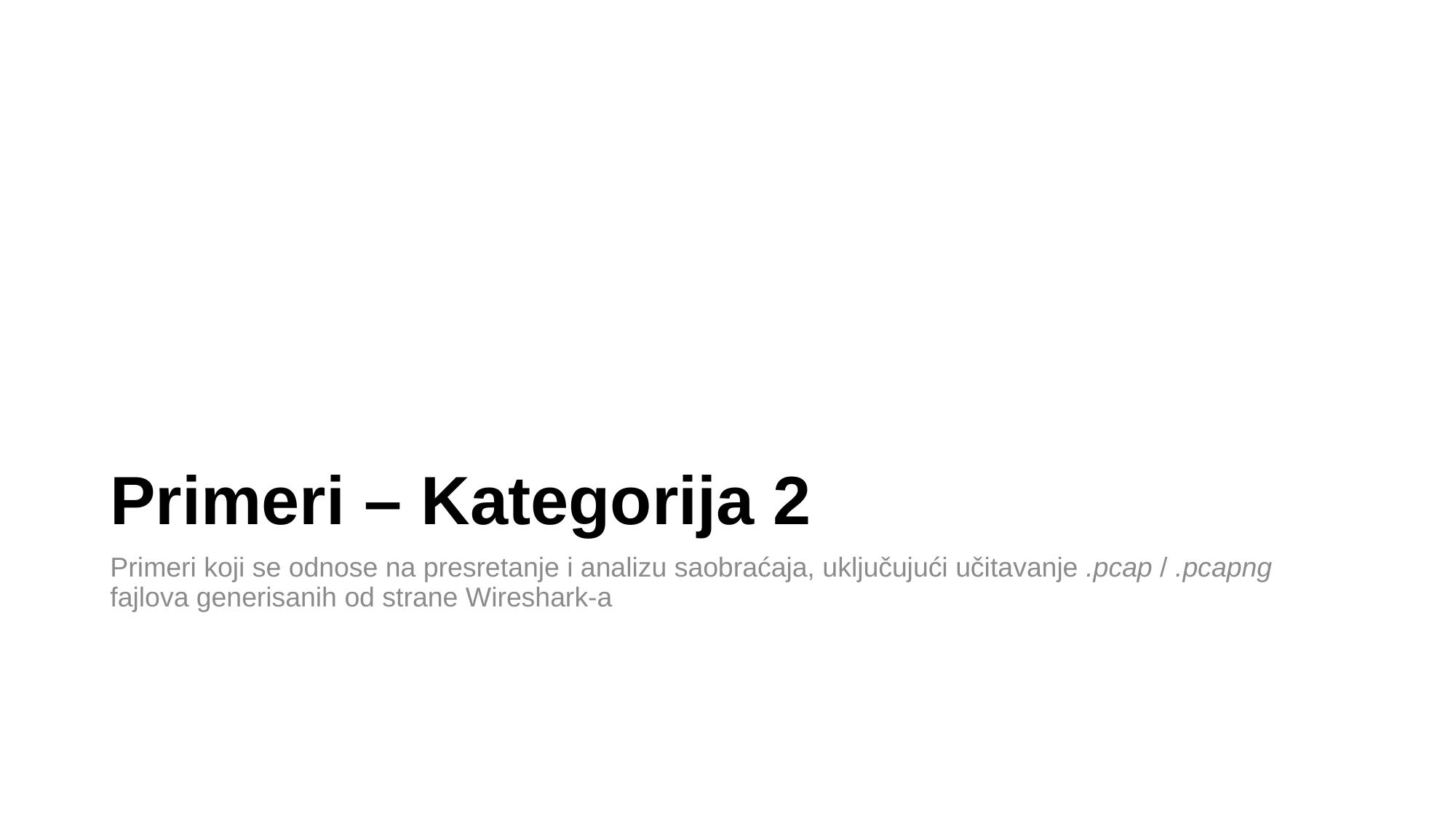

# Primeri – Kategorija 2
Primeri koji se odnose na presretanje i analizu saobraćaja, uključujući učitavanje .pcap / .pcapng fajlova generisanih od strane Wireshark-a